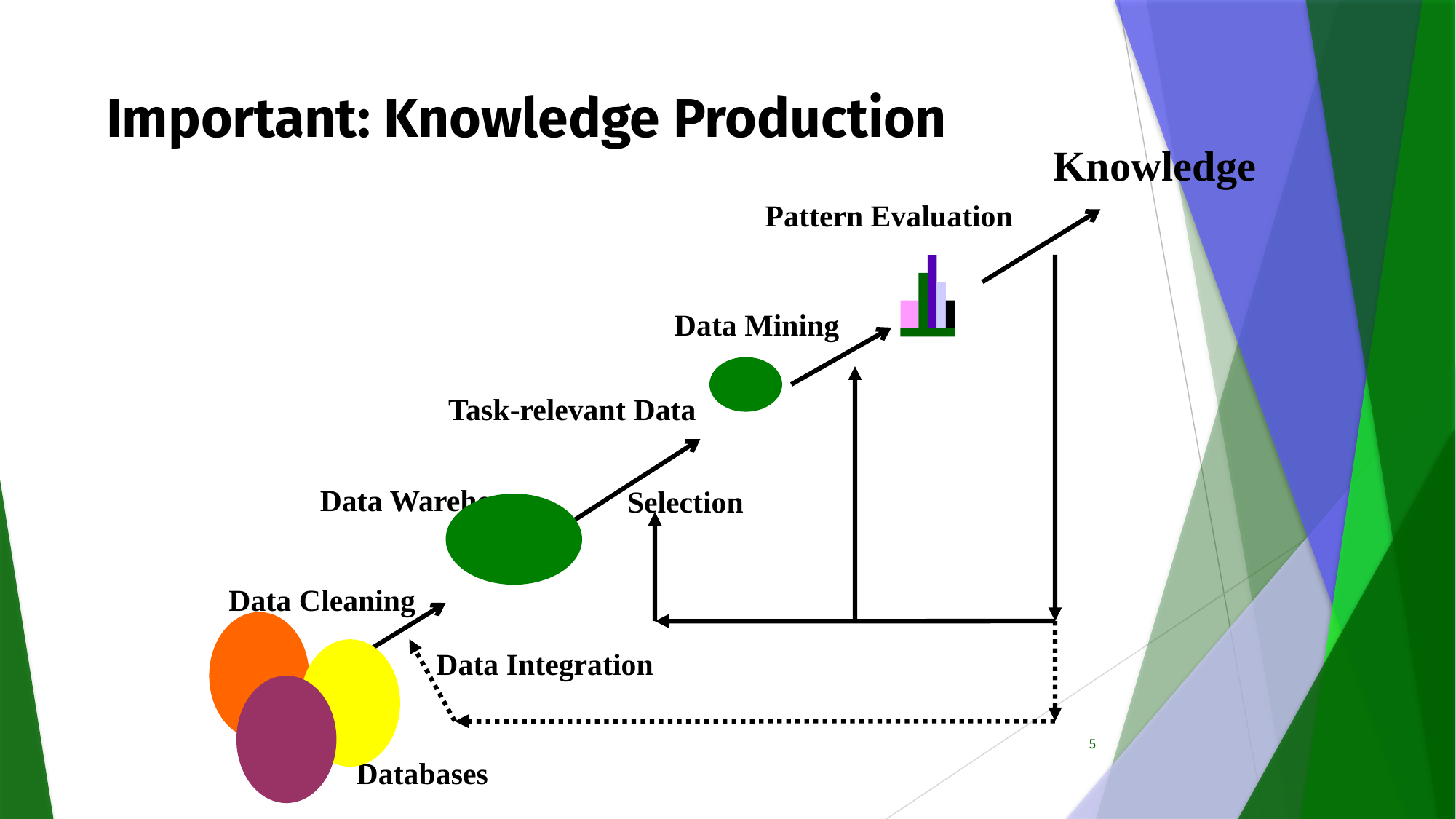

# Important: Knowledge Production
Knowledge
Pattern Evaluation

Data Mining

Task-relevant Data

Data Warehouse
Selection

Data Cleaning

Data Integration

Databases
5